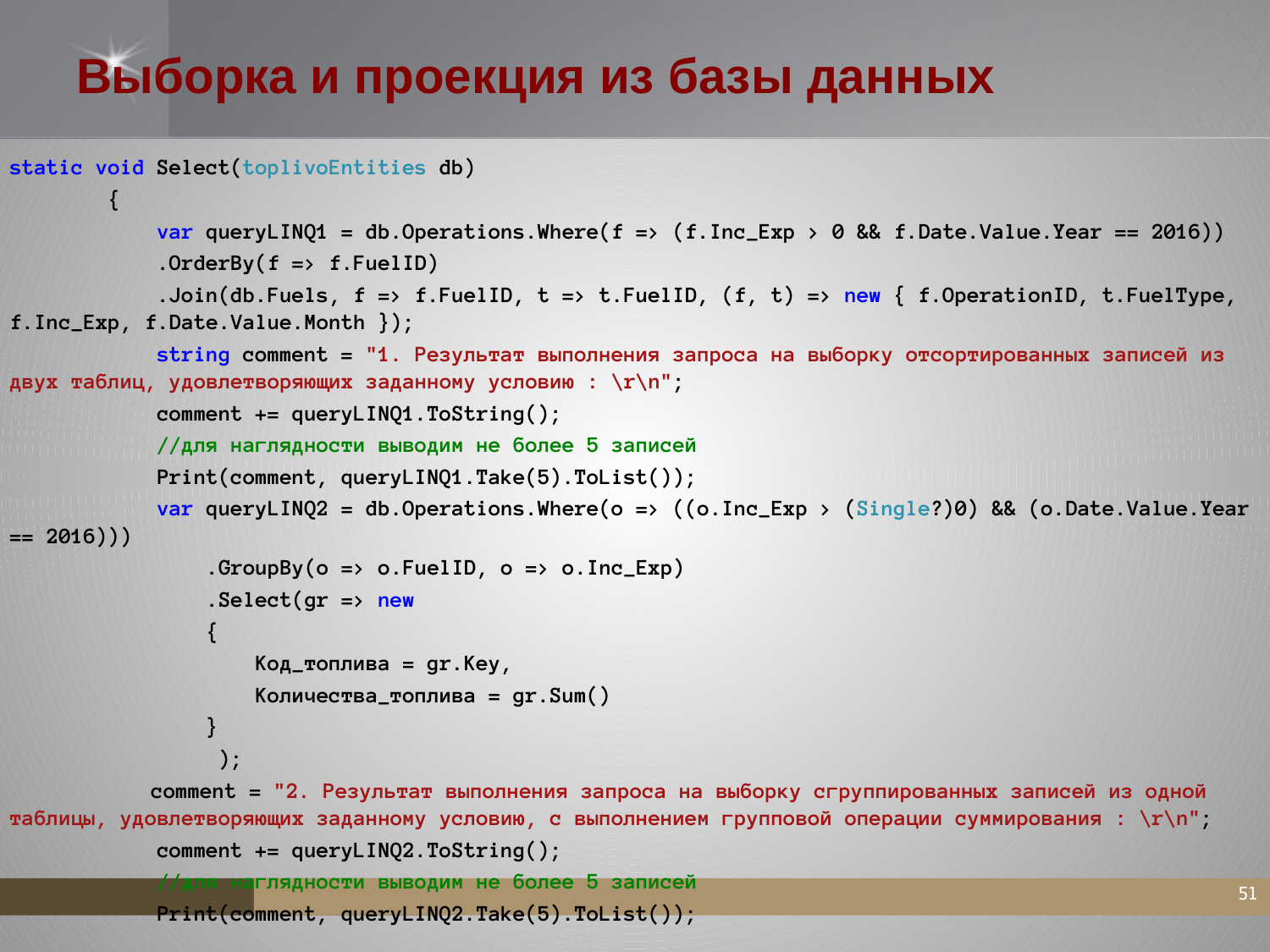

# Выборка и проекция из базы данных
static void Select(toplivoEntities db)
        {
            var queryLINQ1 = db.Operations.Where(f => (f.Inc_Exp > 0 && f.Date.Value.Year == 2016))
            .OrderBy(f => f.FuelID)
            .Join(db.Fuels, f => f.FuelID, t => t.FuelID, (f, t) => new { f.OperationID, t.FuelType, f.Inc_Exp, f.Date.Value.Month });
            string comment = "1. Результат выполнения запроса на выборку отсортированных записей из двух таблиц, удовлетворяющих заданному условию : \r\n";
            comment += queryLINQ1.ToString();
            //для наглядности выводим не более 5 записей
            Print(comment, queryLINQ1.Take(5).ToList());
            var queryLINQ2 = db.Operations.Where(o => ((o.Inc_Exp > (Single?)0) && (o.Date.Value.Year == 2016)))
                .GroupBy(o => o.FuelID, o => o.Inc_Exp)
                .Select(gr => new
                {
                    Код_топлива = gr.Key,
                    Количества_топлива = gr.Sum()
                }
                 );
 	  comment = "2. Результат выполнения запроса на выборку сгруппированных записей из одной таблицы, удовлетворяющих заданному условию, с выполнением групповой операции суммирования : \r\n";
            comment += queryLINQ2.ToString();
            //для наглядности выводим не более 5 записей
            Print(comment, queryLINQ2.Take(5).ToList());

51